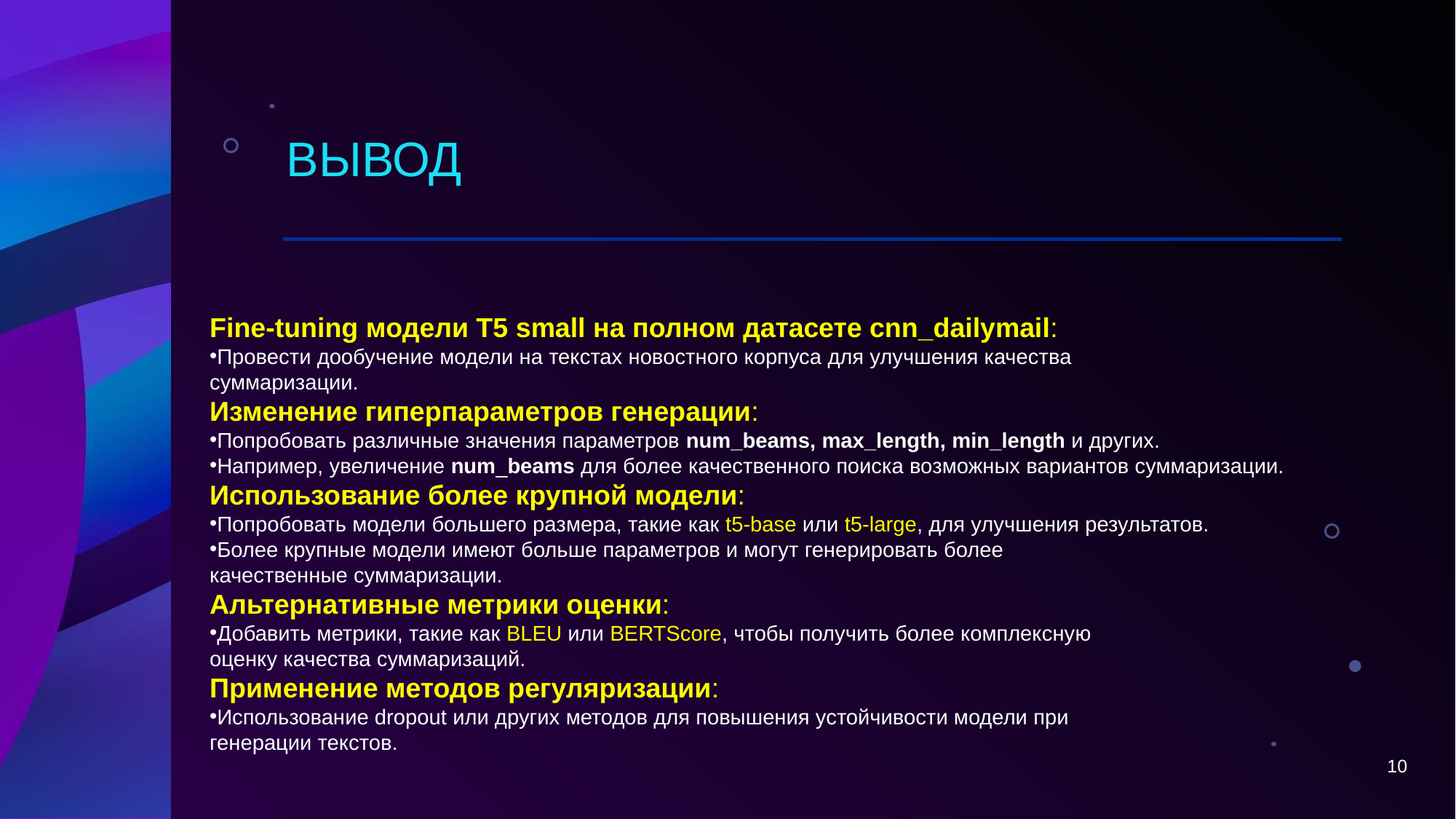

# Вывод
Fine-tuning модели T5 small на полном датасете cnn_dailymail:
Провести дообучение модели на текстах новостного корпуса для улучшения качества
суммаризации.
Изменение гиперпараметров генерации:
Попробовать различные значения параметров num_beams, max_length, min_length и других.
Например, увеличение num_beams для более качественного поиска возможных вариантов суммаризации.
Использование более крупной модели:
Попробовать модели большего размера, такие как t5-base или t5-large, для улучшения результатов.
Более крупные модели имеют больше параметров и могут генерировать более
качественные суммаризации.
Альтернативные метрики оценки:
Добавить метрики, такие как BLEU или BERTScore, чтобы получить более комплексную
оценку качества суммаризаций.
Применение методов регуляризации:
Использование dropout или других методов для повышения устойчивости модели при
генерации текстов.
10